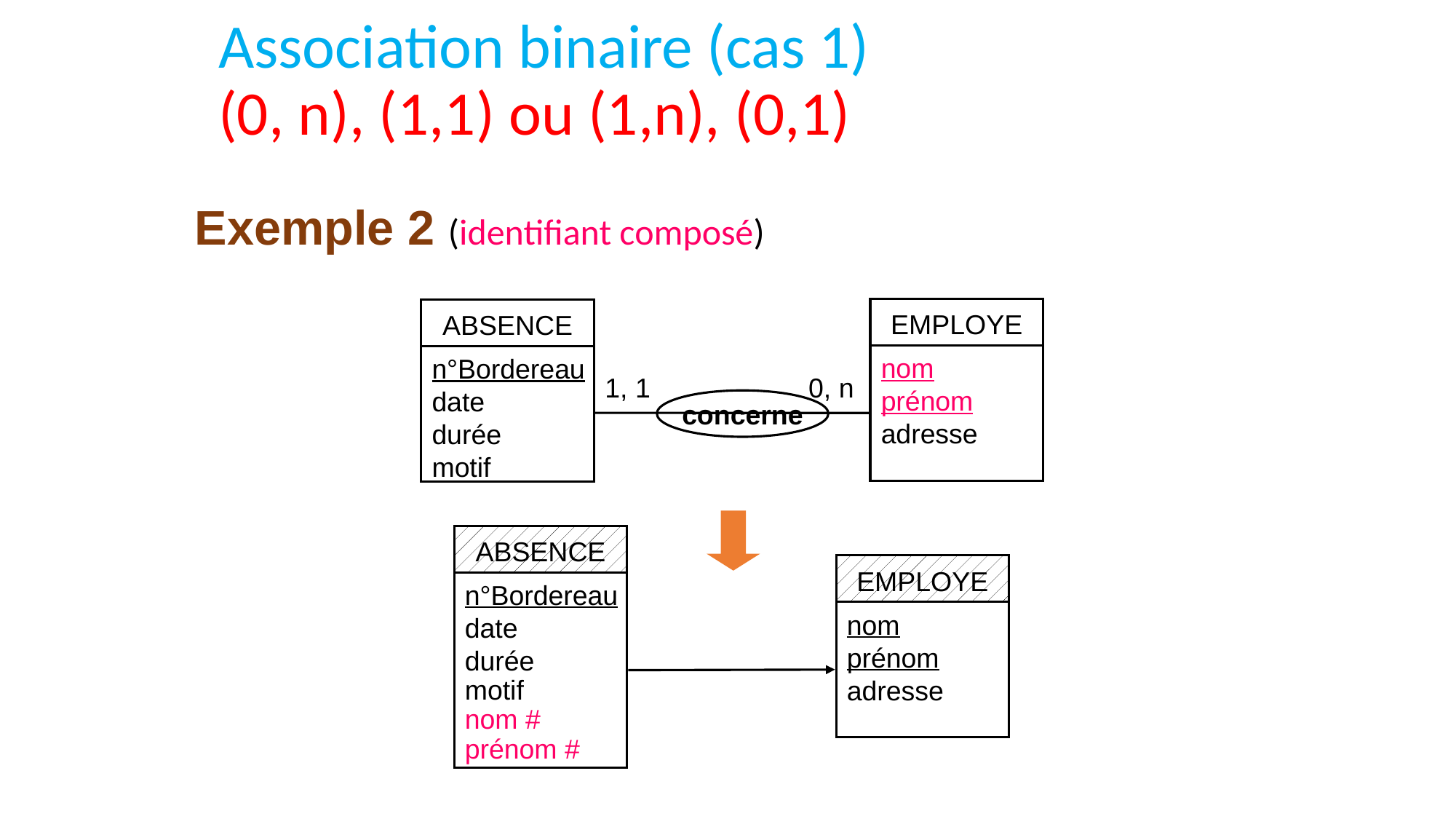

# Association binaire (cas 1) (0, n), (1,1) ou (1,n), (0,1)
Exemple 2 (identifiant composé)

EMPLOYE
nom
prénom
adresse

ABSENCE
n°Bordereau
date
durée
motif

1, 1
0, n
concerne

ABSENCE
n°Bordereau
date
durée
motif
nom #
prénom #

EMPLOYE
nom
prénom
adresse